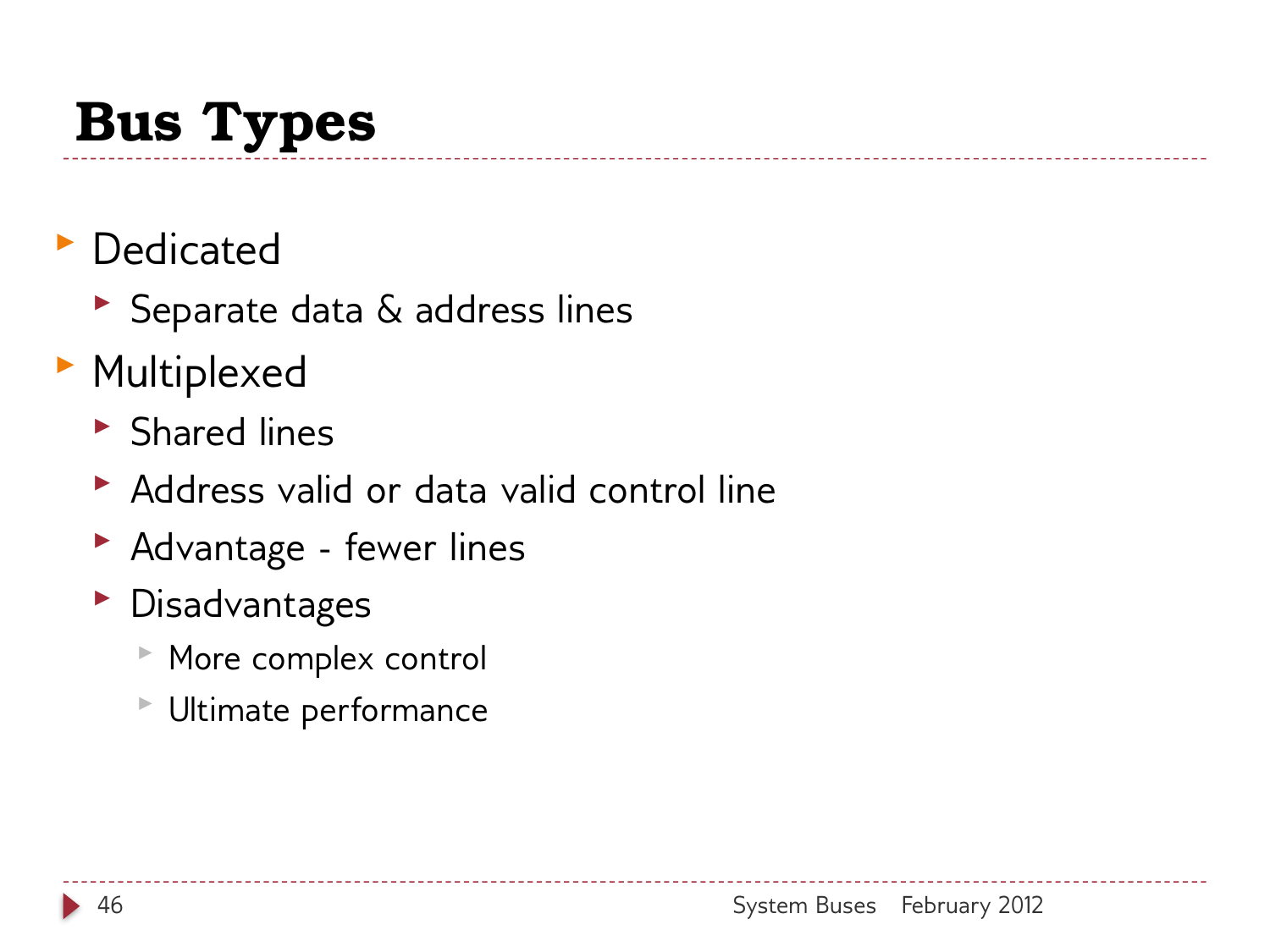

# Bus Types
Dedicated
Separate data & address lines
Multiplexed
Shared lines
Address valid or data valid control line
Advantage - fewer lines
Disadvantages
More complex control
Ultimate performance

46
System Buses
February 2012